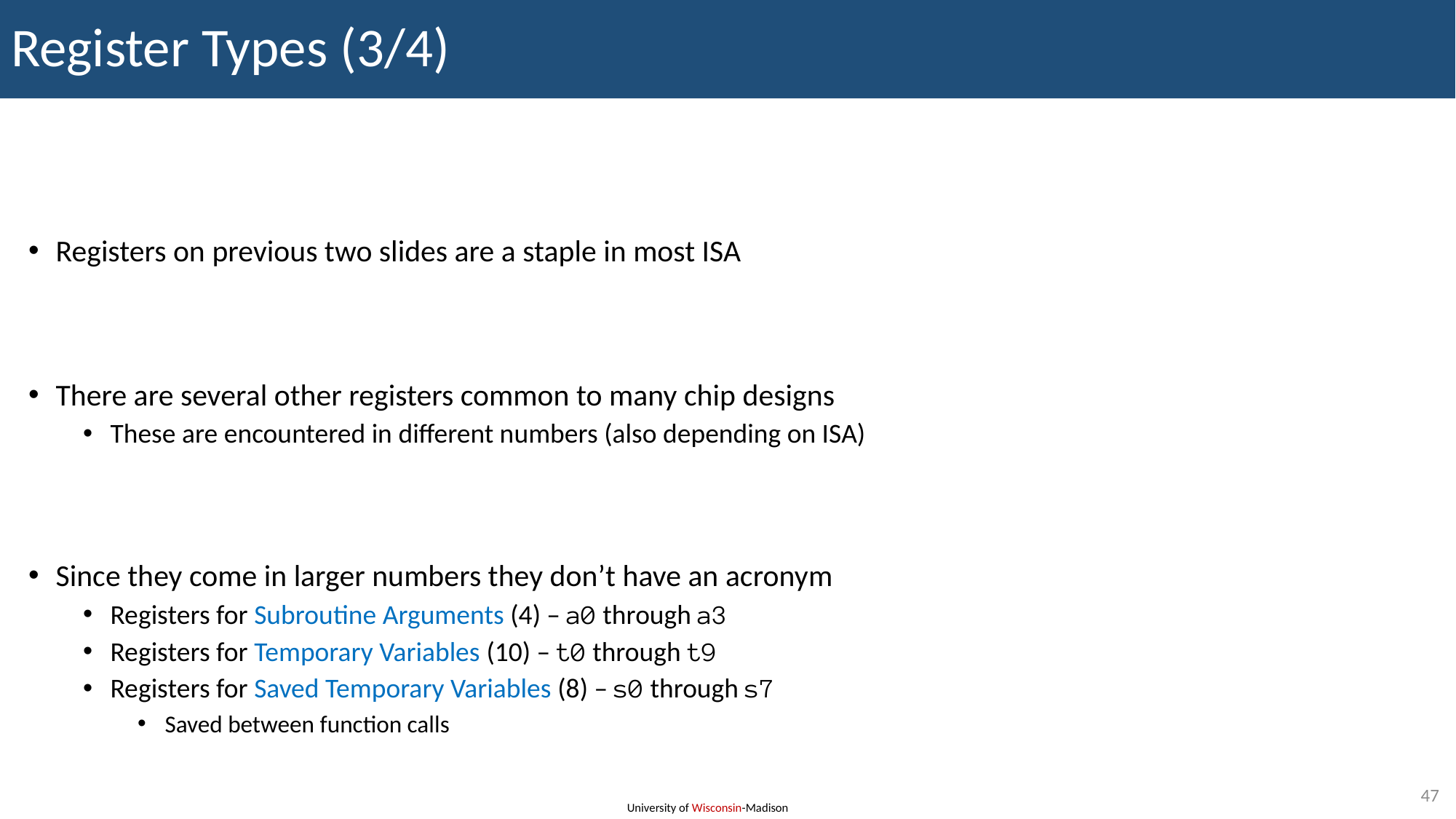

# Register Types (3/4)

Registers on previous two slides are a staple in most ISA

There are several other registers common to many chip designs
These are encountered in different numbers (also depending on ISA)

Since they come in larger numbers they don’t have an acronym
Registers for Subroutine Arguments (4) – a0 through a3
Registers for Temporary Variables (10) – t0 through t9
Registers for Saved Temporary Variables (8) – s0 through s7
Saved between function calls

47